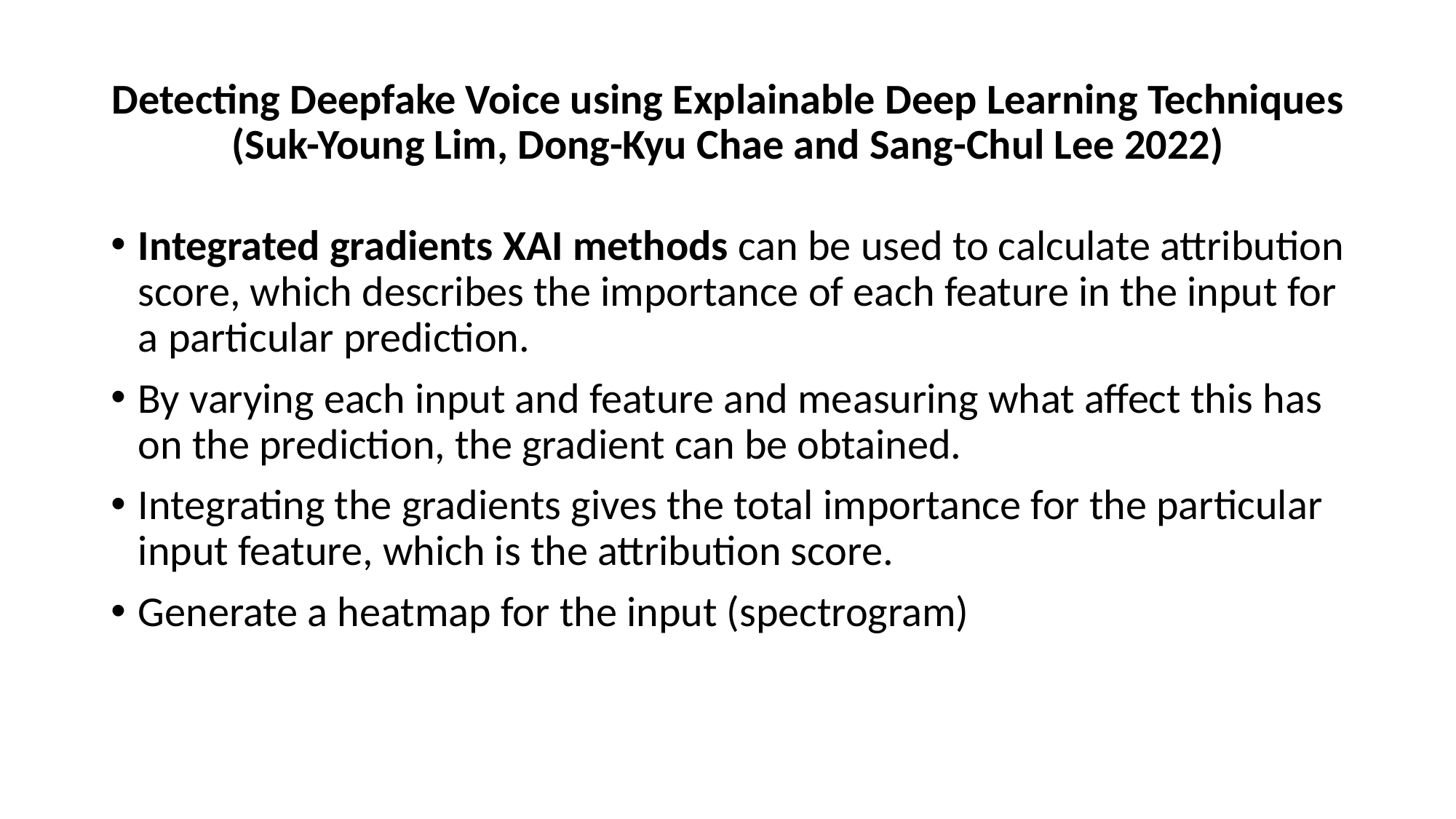

# Detecting Deepfake Voice using Explainable Deep Learning Techniques (Suk-Young Lim, Dong-Kyu Chae and Sang-Chul Lee 2022)
Integrated gradients XAI methods can be used to calculate attribution score, which describes the importance of each feature in the input for a particular prediction.
By varying each input and feature and measuring what affect this has on the prediction, the gradient can be obtained.
Integrating the gradients gives the total importance for the particular input feature, which is the attribution score.
Generate a heatmap for the input (spectrogram)